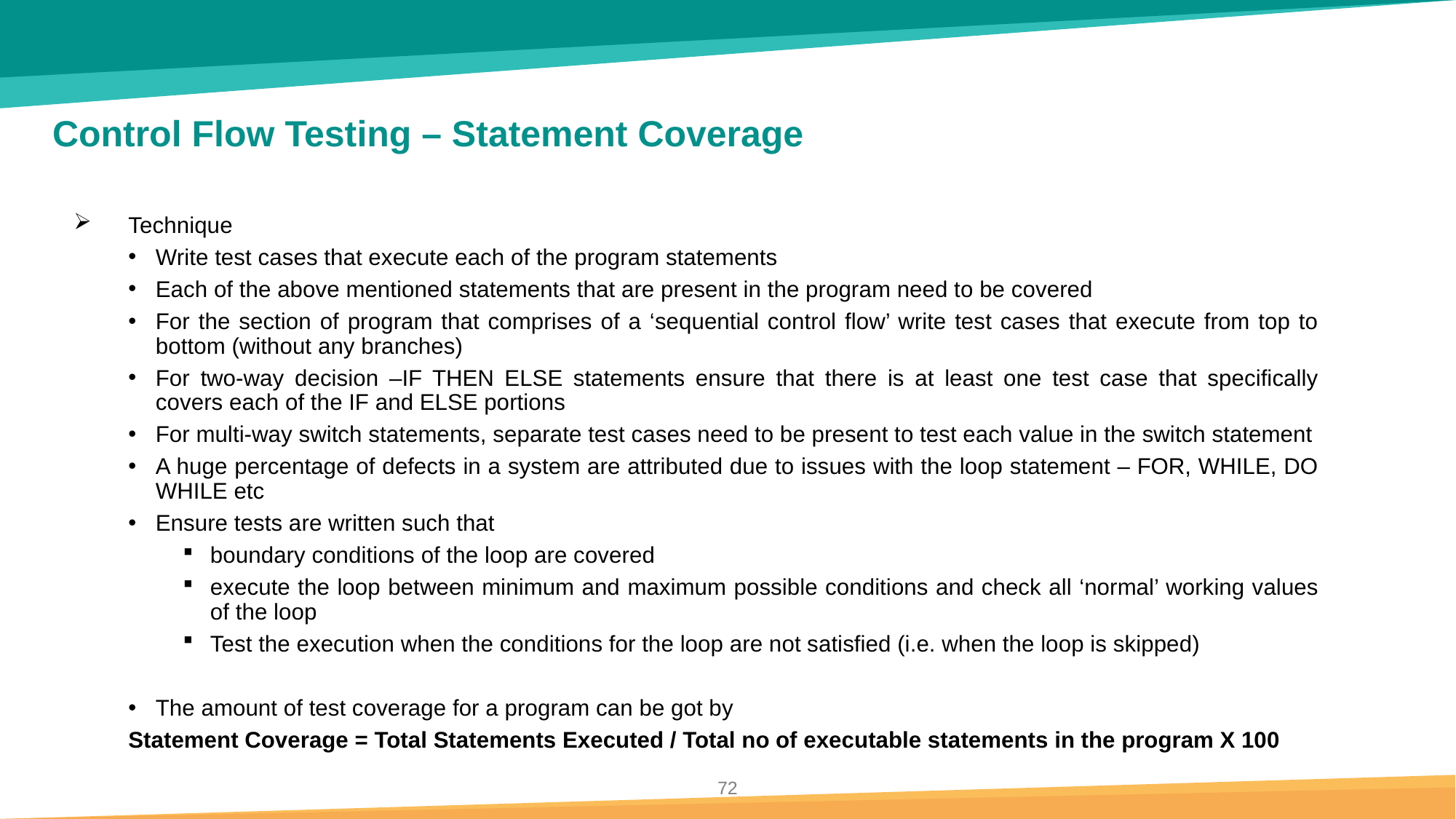

# Control Flow Testing – Statement Coverage
Technique
Write test cases that execute each of the program statements
Each of the above mentioned statements that are present in the program need to be covered
For the section of program that comprises of a ‘sequential control flow’ write test cases that execute from top to bottom (without any branches)
For two-way decision –IF THEN ELSE statements ensure that there is at least one test case that specifically covers each of the IF and ELSE portions
For multi-way switch statements, separate test cases need to be present to test each value in the switch statement
A huge percentage of defects in a system are attributed due to issues with the loop statement – FOR, WHILE, DO WHILE etc
Ensure tests are written such that
boundary conditions of the loop are covered
execute the loop between minimum and maximum possible conditions and check all ‘normal’ working values of the loop
Test the execution when the conditions for the loop are not satisfied (i.e. when the loop is skipped)

The amount of test coverage for a program can be got by
Statement Coverage = Total Statements Executed / Total no of executable statements in the program X 100